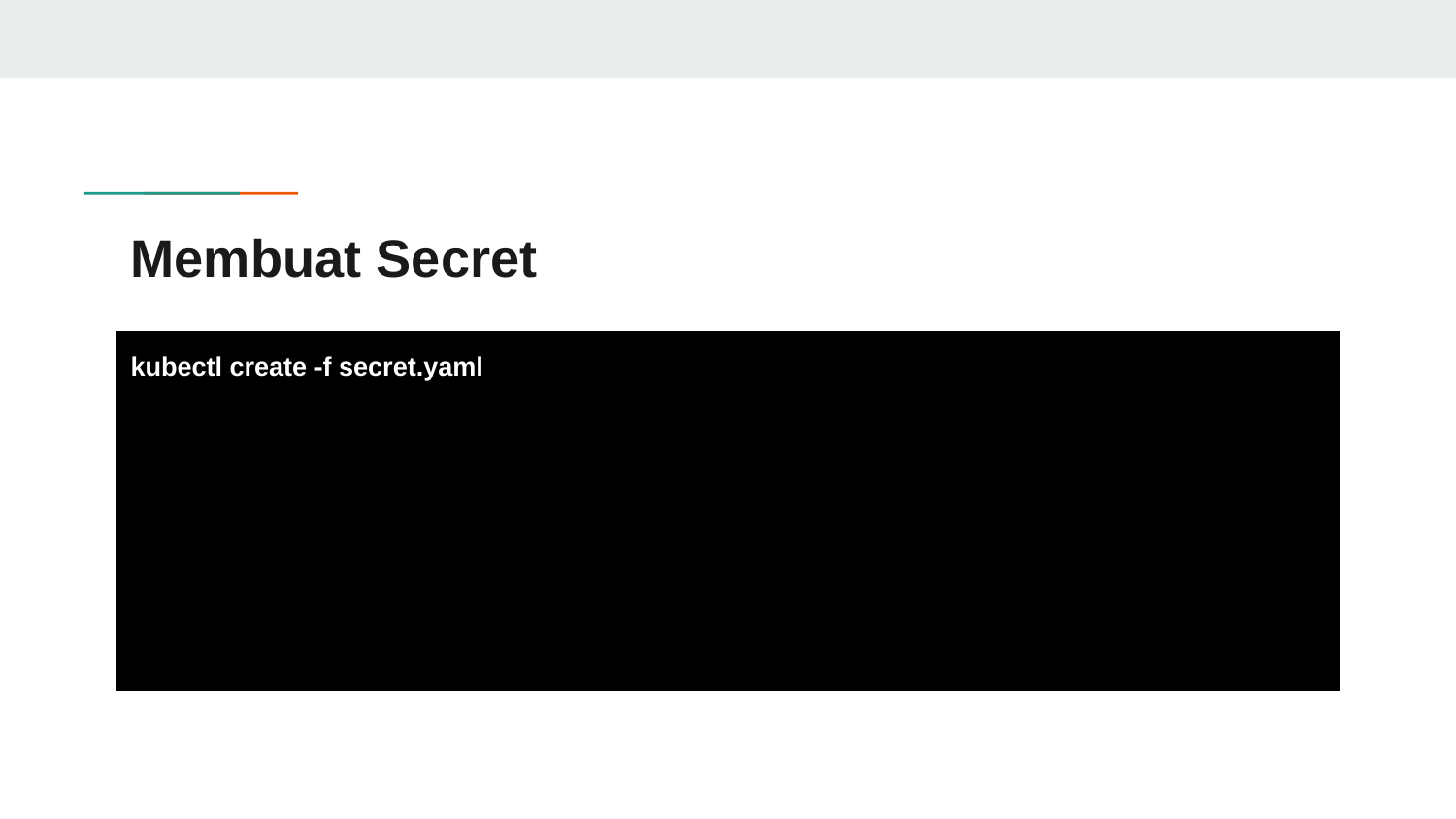

# Membuat Secret

kubectl create -f secret.yaml